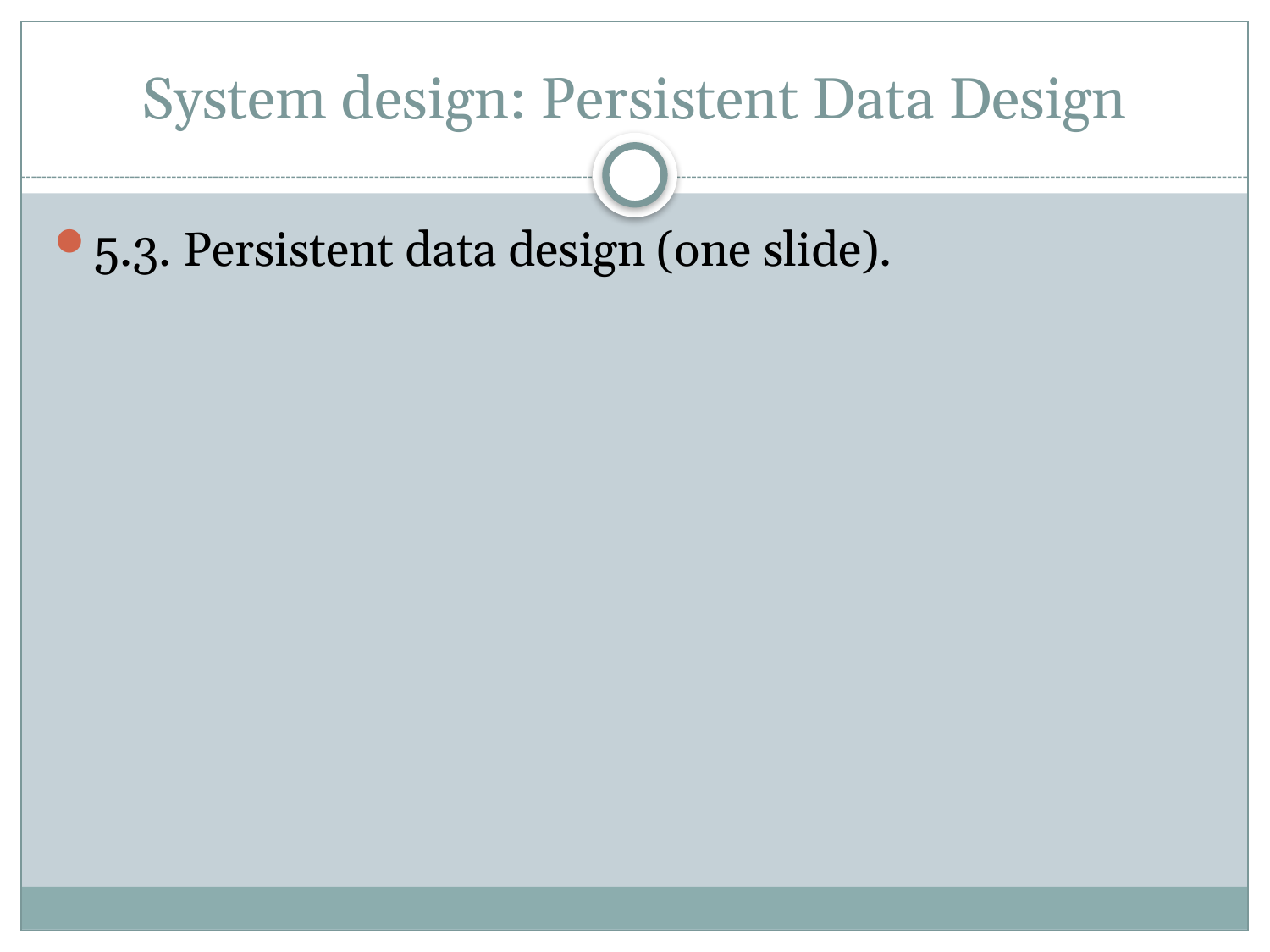

# System design: Persistent Data Design
5.3. Persistent data design (one slide).